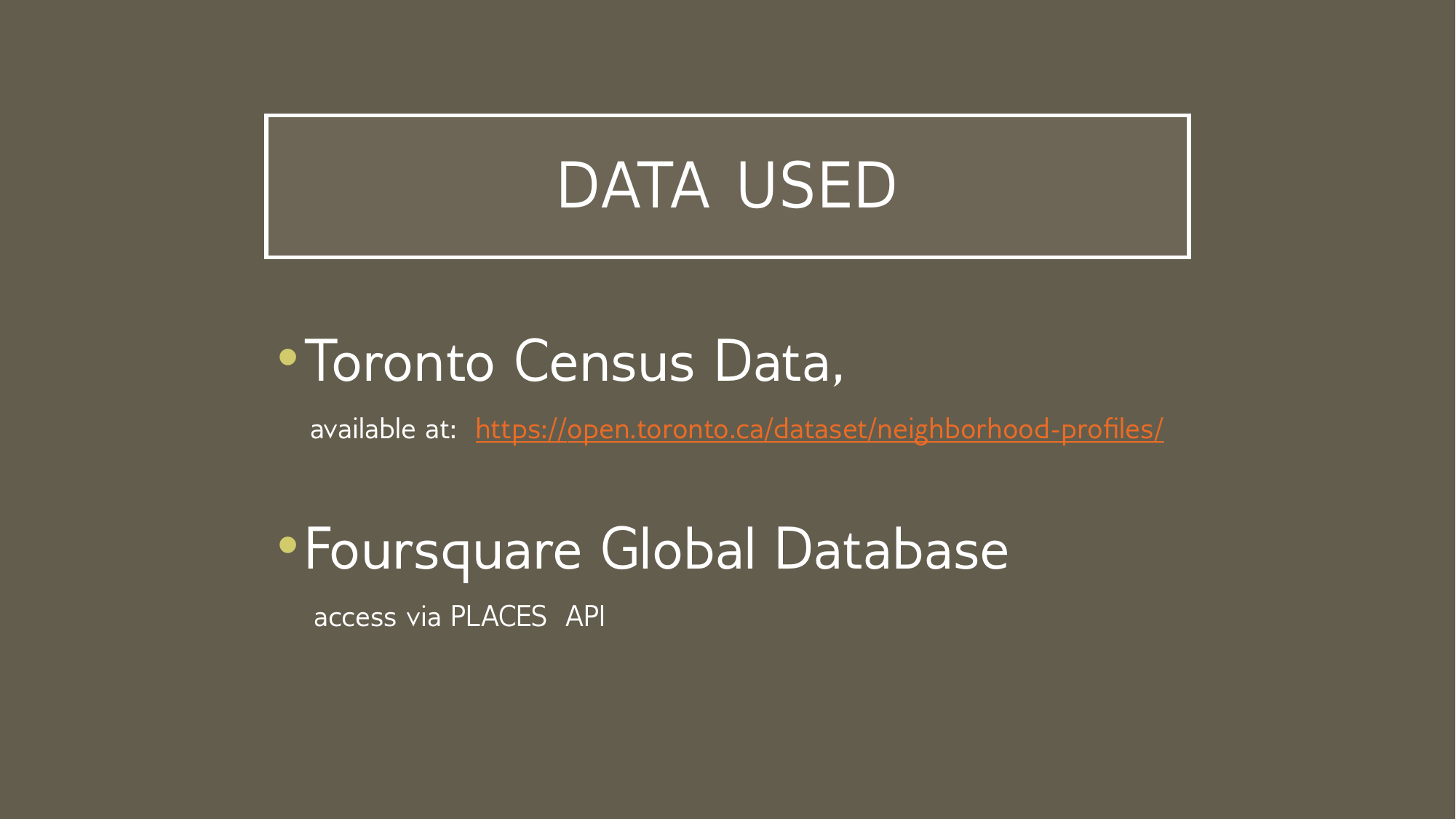

# Data used
Toronto Census Data,
    available at:  https://open.toronto.ca/dataset/neighborhood-profiles/

Foursquare Global Database
    access via PLACES  API